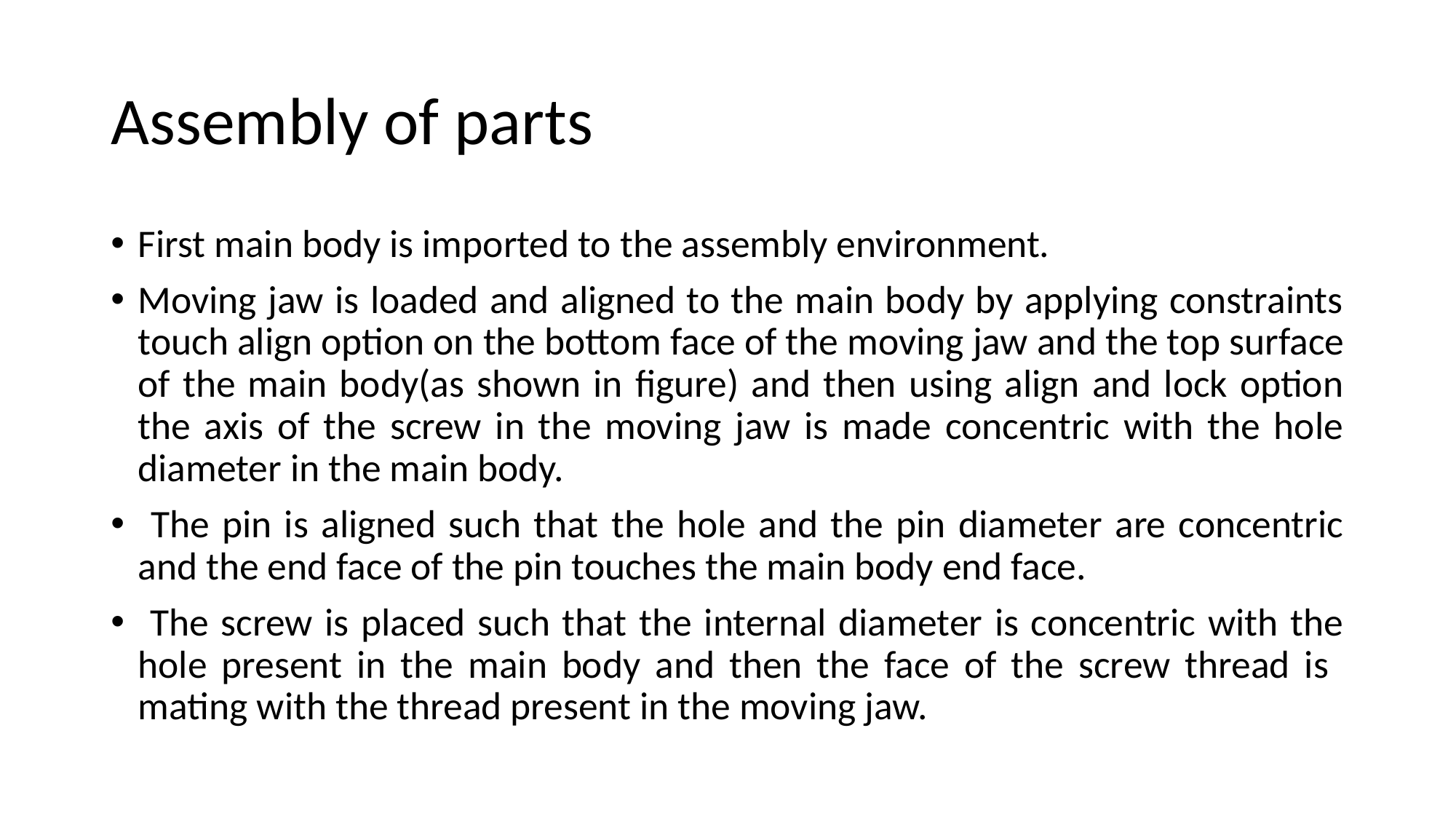

# Assembly of parts
First main body is imported to the assembly environment.
Moving jaw is loaded and aligned to the main body by applying constraints touch align option on the bottom face of the moving jaw and the top surface of the main body(as shown in figure) and then using align and lock option the axis of the screw in the moving jaw is made concentric with the hole diameter in the main body.
 The pin is aligned such that the hole and the pin diameter are concentric and the end face of the pin touches the main body end face.
 The screw is placed such that the internal diameter is concentric with the hole present in the main body and then the face of the screw thread is  mating with the thread present in the moving jaw.